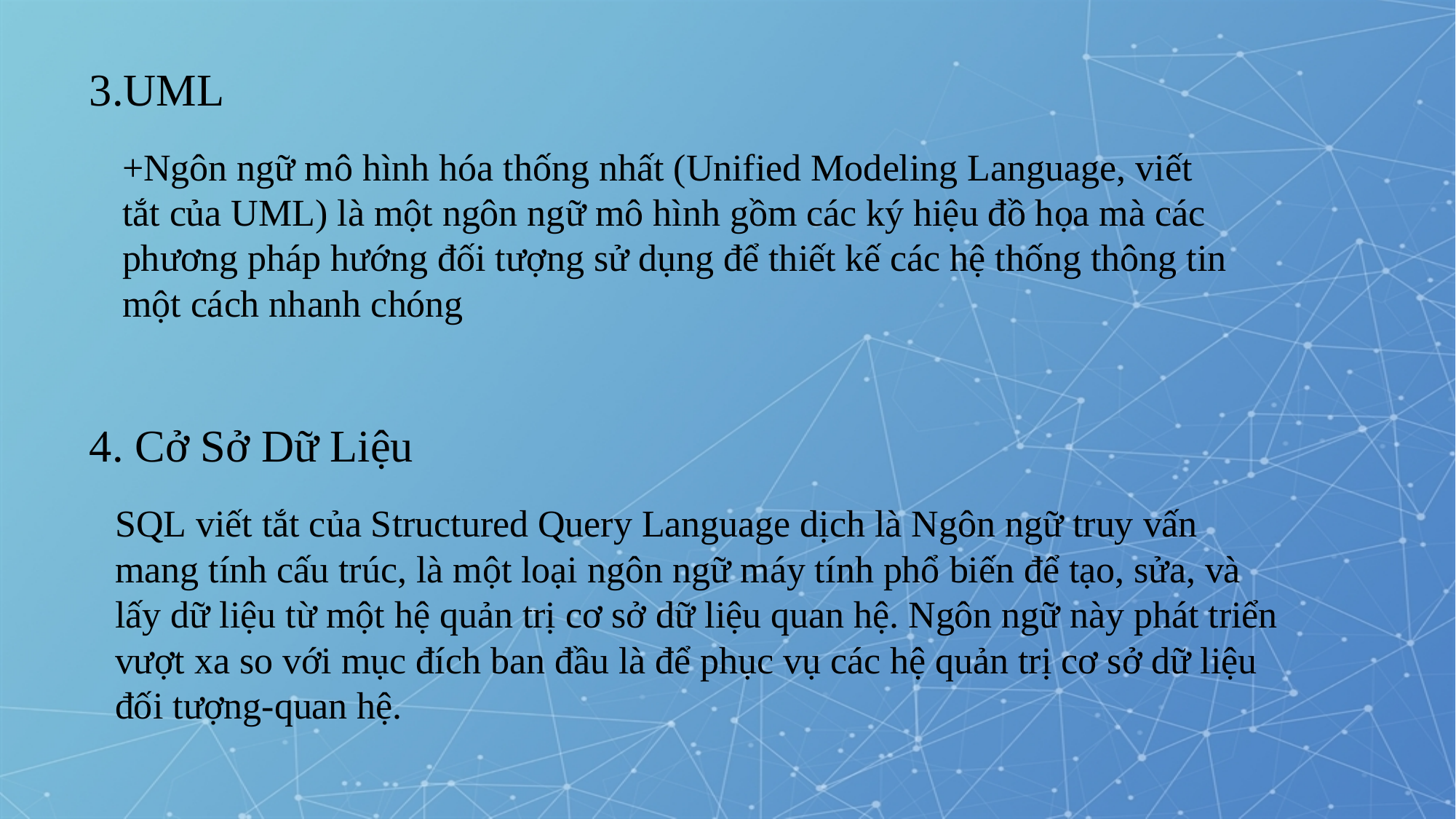

3.UML
+Ngôn ngữ mô hình hóa thống nhất (Unified Modeling Language, viết tắt của UML) là một ngôn ngữ mô hình gồm các ký hiệu đồ họa mà các phương pháp hướng đối tượng sử dụng để thiết kế các hệ thống thông tin một cách nhanh chóng
4. Cở Sở Dữ Liệu
SQL viết tắt của Structured Query Language dịch là Ngôn ngữ truy vấn mang tính cấu trúc, là một loại ngôn ngữ máy tính phổ biến để tạo, sửa, và lấy dữ liệu từ một hệ quản trị cơ sở dữ liệu quan hệ. Ngôn ngữ này phát triển vượt xa so với mục đích ban đầu là để phục vụ các hệ quản trị cơ sở dữ liệu đối tượng-quan hệ.